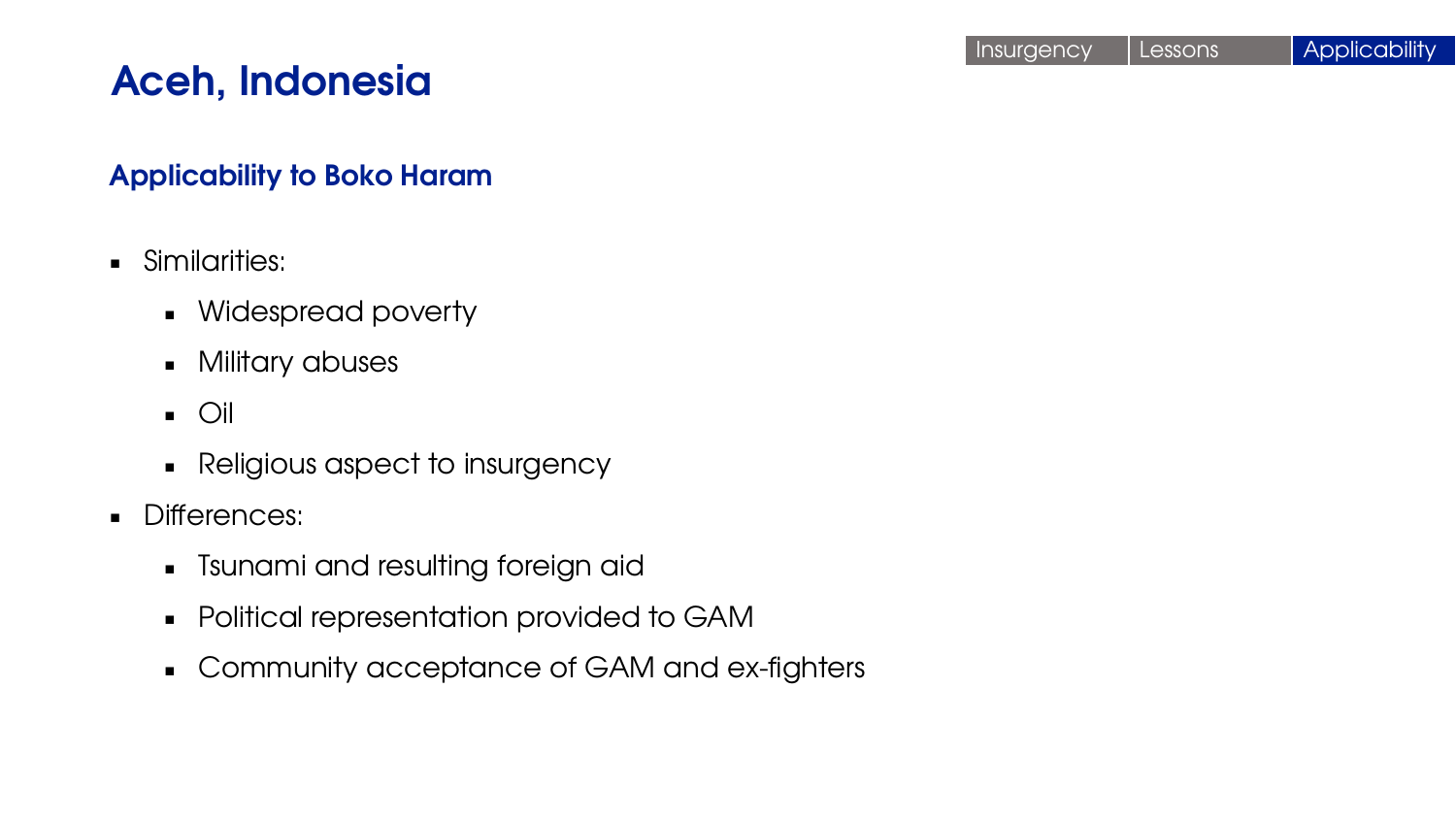

| Insurgency | Lessons | Applicability |
| --- | --- | --- |
Aceh, Indonesia
Applicability to Boko Haram

Similarities:
Widespread poverty
Military abuses
Oil
Religious aspect to insurgency
Differences:
Tsunami and resulting foreign aid
Political representation provided to GAM
Community acceptance of GAM and ex-fighters